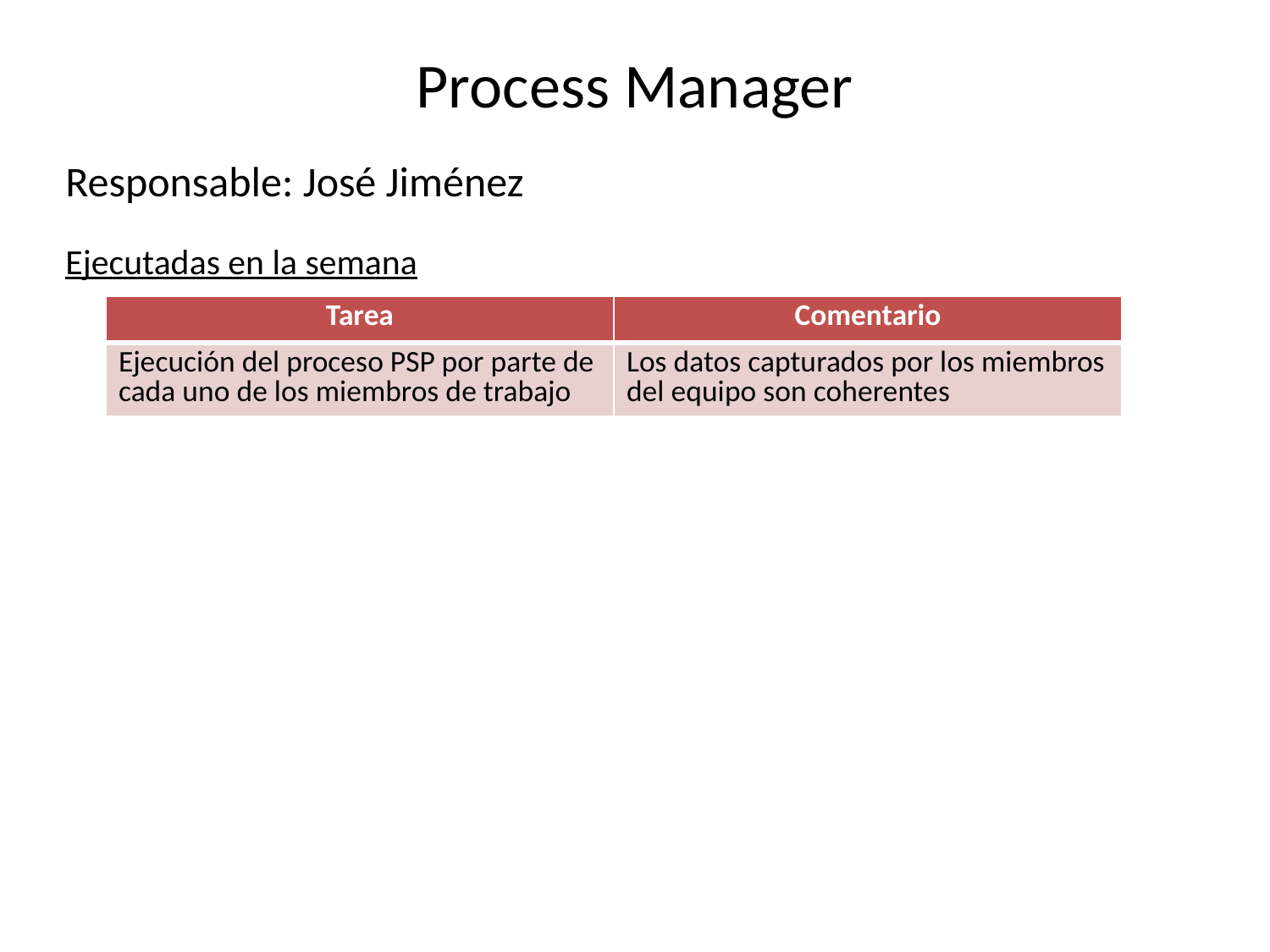

# Process Manager
Responsable: José Jiménez

Ejecutadas en la semana

| Tarea | Comentario |
| --- | --- |
| Ejecución del proceso PSP por parte de cada uno de los miembros de trabajo | Los datos capturados por los miembros del equipo son coherentes |